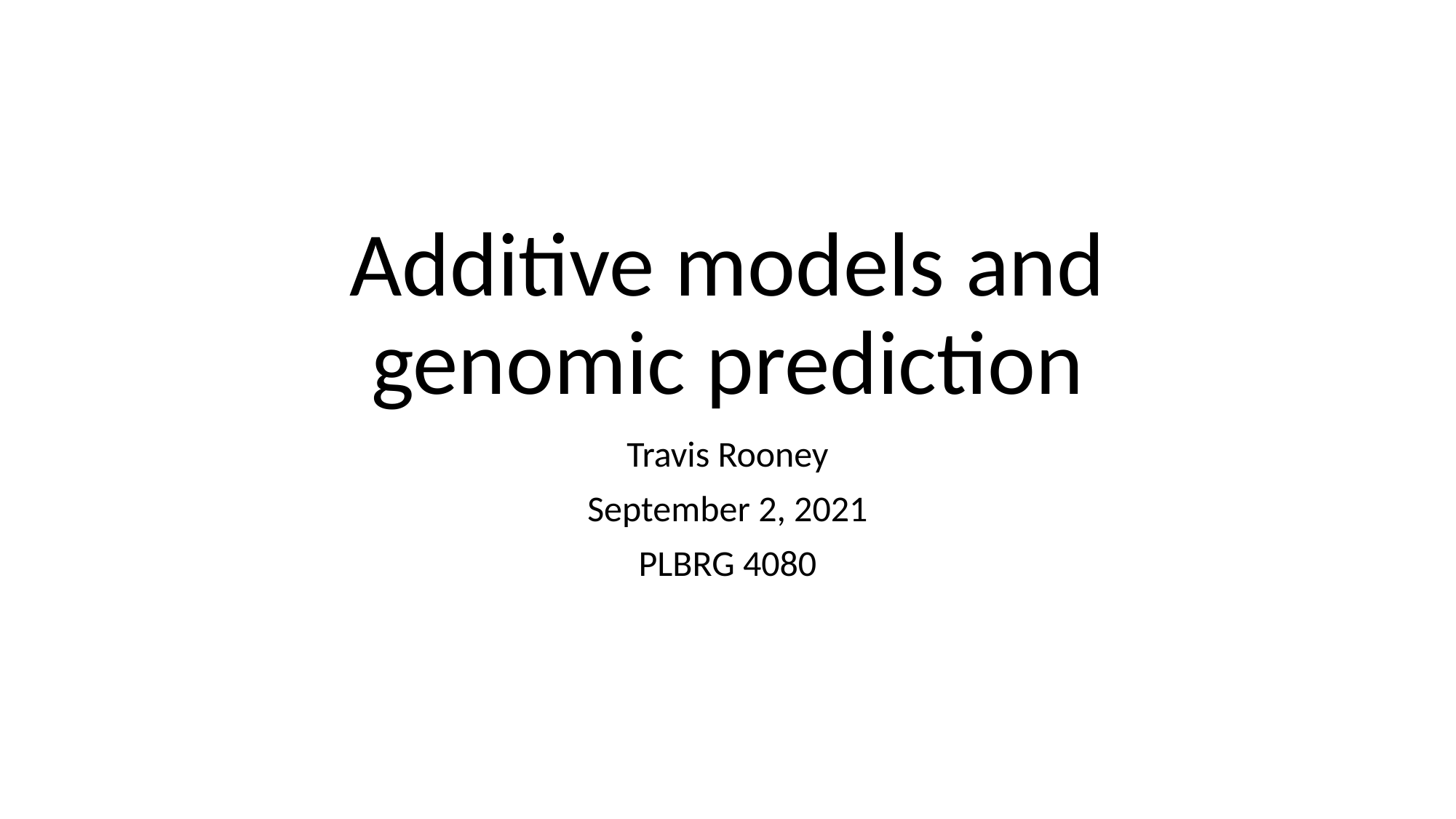

# Additive models and genomic prediction
Travis Rooney
September 2, 2021
PLBRG 4080